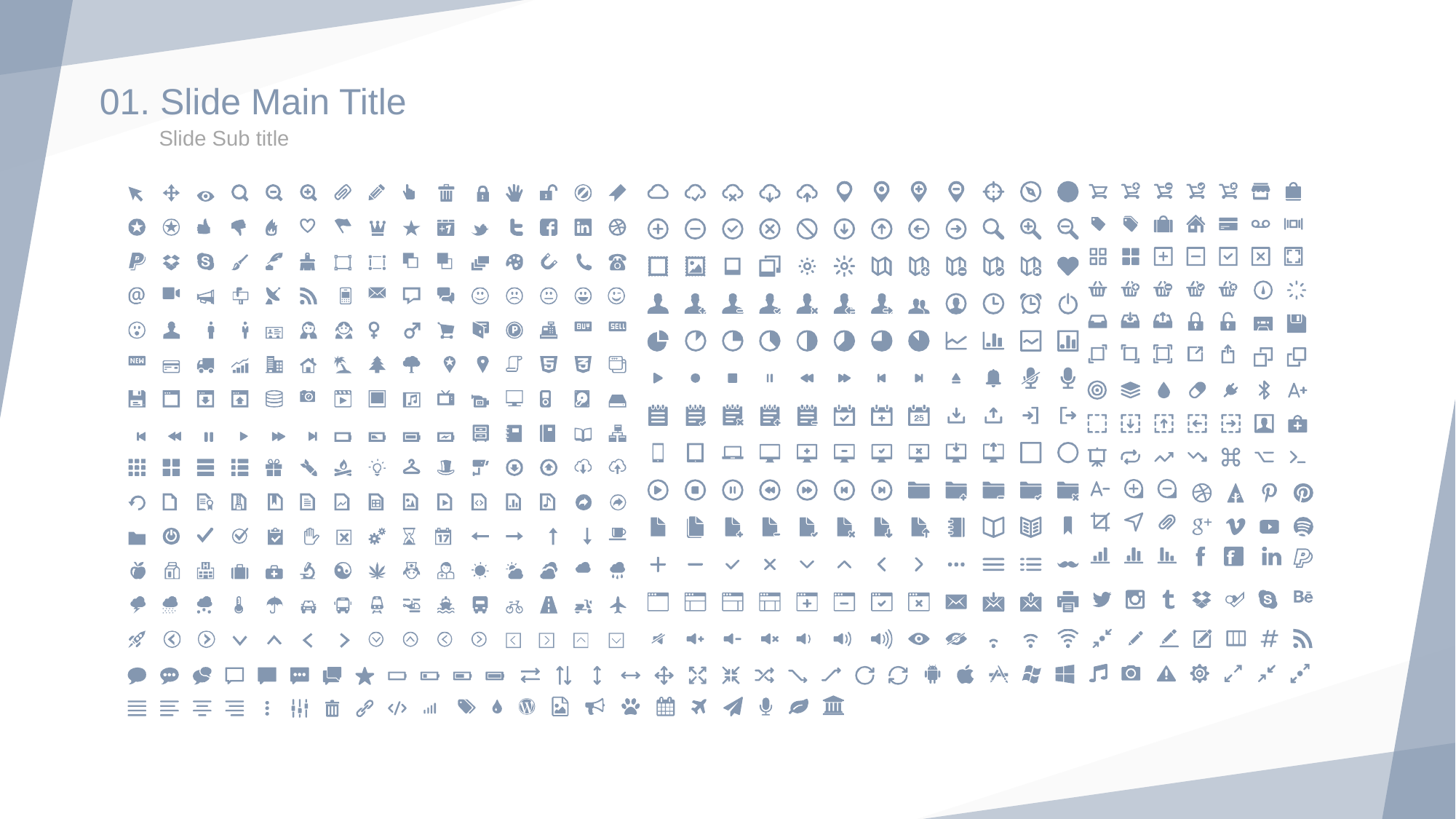

01. Slide Main Title
Slide Sub title